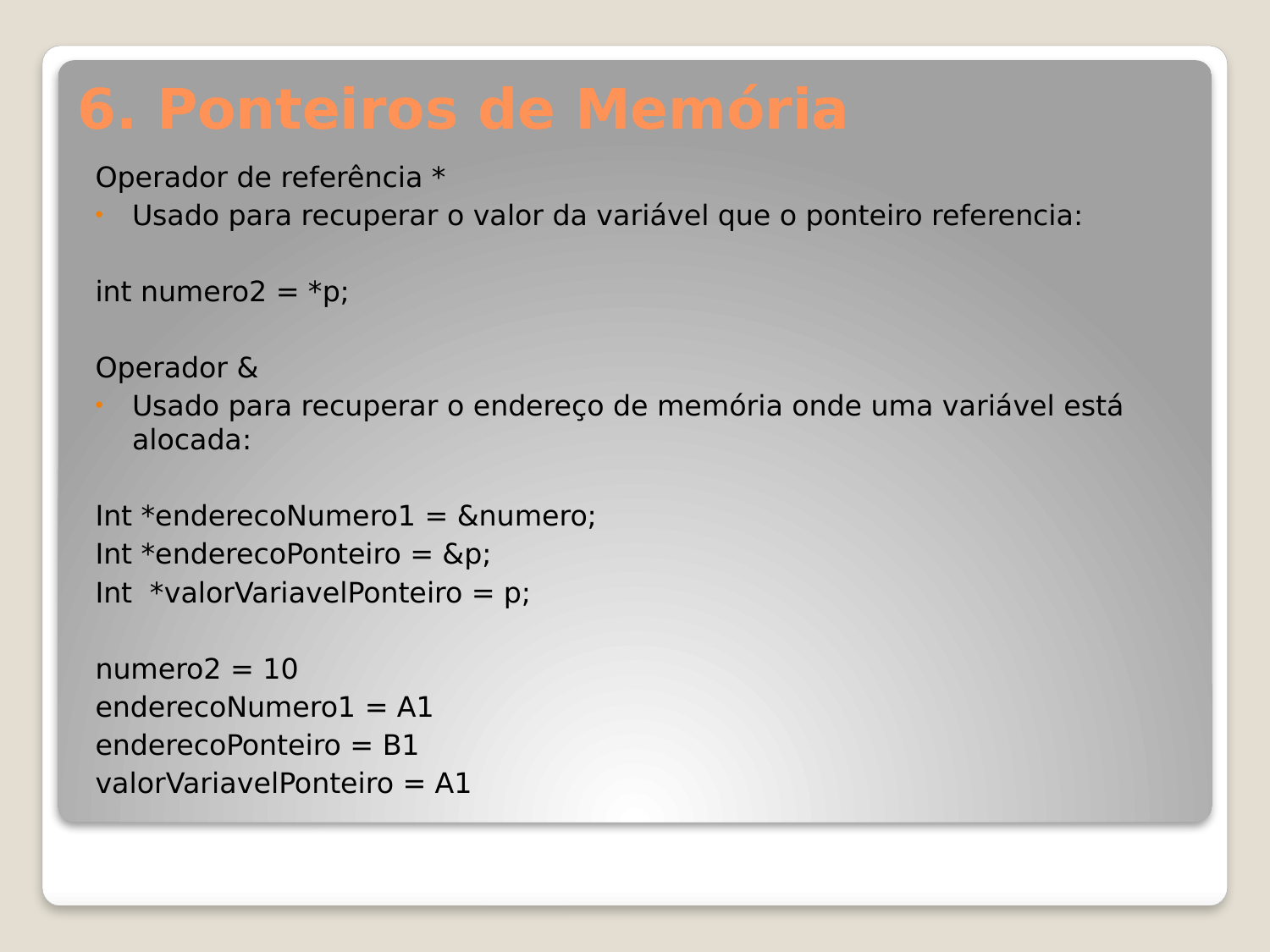

# 6. Ponteiros de Memória
Operador de referência *
Usado para recuperar o valor da variável que o ponteiro referencia:

int numero2 = *p;

Operador &
Usado para recuperar o endereço de memória onde uma variável está alocada:

Int *enderecoNumero1 = &numero;
Int *enderecoPonteiro = &p;
Int  *valorVariavelPonteiro = p;

numero2 = 10
enderecoNumero1 = A1
enderecoPonteiro = B1
valorVariavelPonteiro = A1